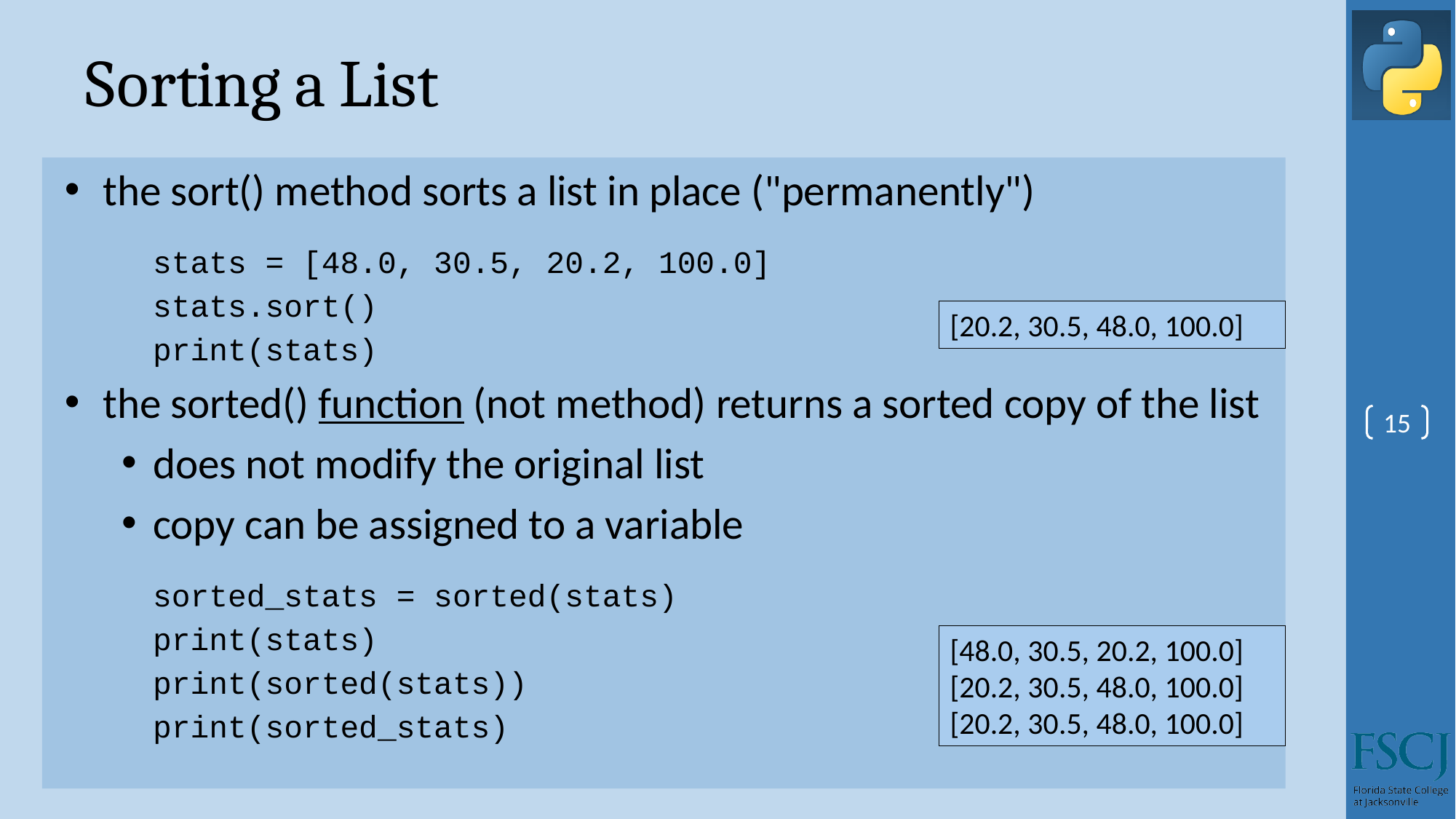

# Sorting a List
the sort() method sorts a list in place ("permanently")

stats = [48.0, 30.5, 20.2, 100.0]
stats.sort()
print(stats)
the sorted() function (not method) returns a sorted copy of the list
does not modify the original list
copy can be assigned to a variable
sorted_stats = sorted(stats)
print(stats)
print(sorted(stats))
print(sorted_stats)
[20.2, 30.5, 48.0, 100.0]
15
[48.0, 30.5, 20.2, 100.0]
[20.2, 30.5, 48.0, 100.0]
[20.2, 30.5, 48.0, 100.0]